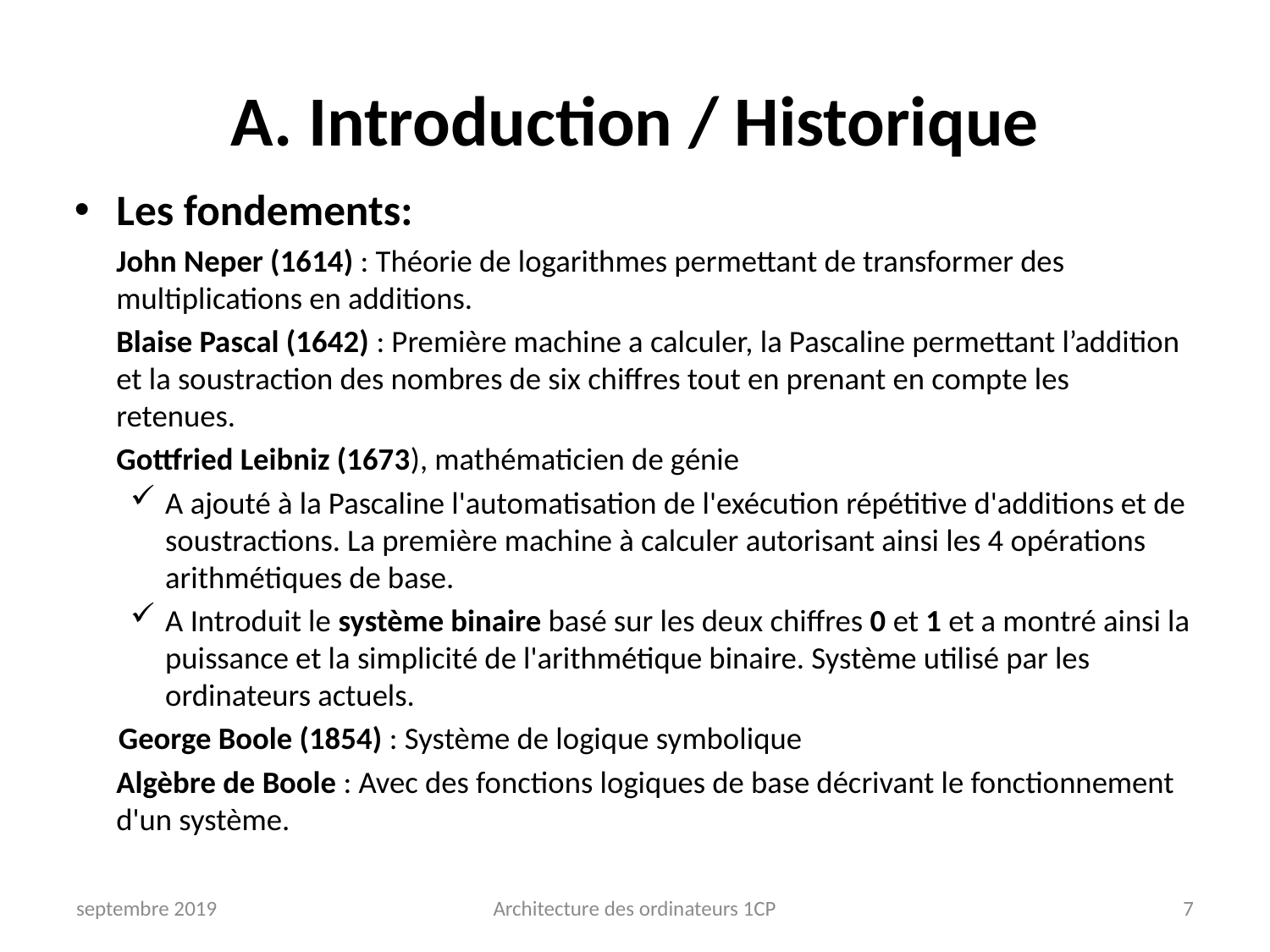

# A. Introduction / Historique
Les fondements:
	John Neper (1614) : Théorie de logarithmes permettant de transformer des multiplications en additions.
	Blaise Pascal (1642) : Première machine a calculer, la Pascaline permettant l’addition et la soustraction des nombres de six chiffres tout en prenant en compte les retenues.
	Gottfried Leibniz (1673), mathématicien de génie
A ajouté à la Pascaline l'automatisation de l'exécution répétitive d'additions et de soustractions. La première machine à calculer autorisant ainsi les 4 opérations arithmétiques de base.
A Introduit le système binaire basé sur les deux chiffres 0 et 1 et a montré ainsi la puissance et la simplicité de l'arithmétique binaire. Système utilisé par les ordinateurs actuels.
George Boole (1854) : Système de logique symbolique
	Algèbre de Boole : Avec des fonctions logiques de base décrivant le fonctionnement d'un système.

septembre 2019
Architecture des ordinateurs 1CP
7